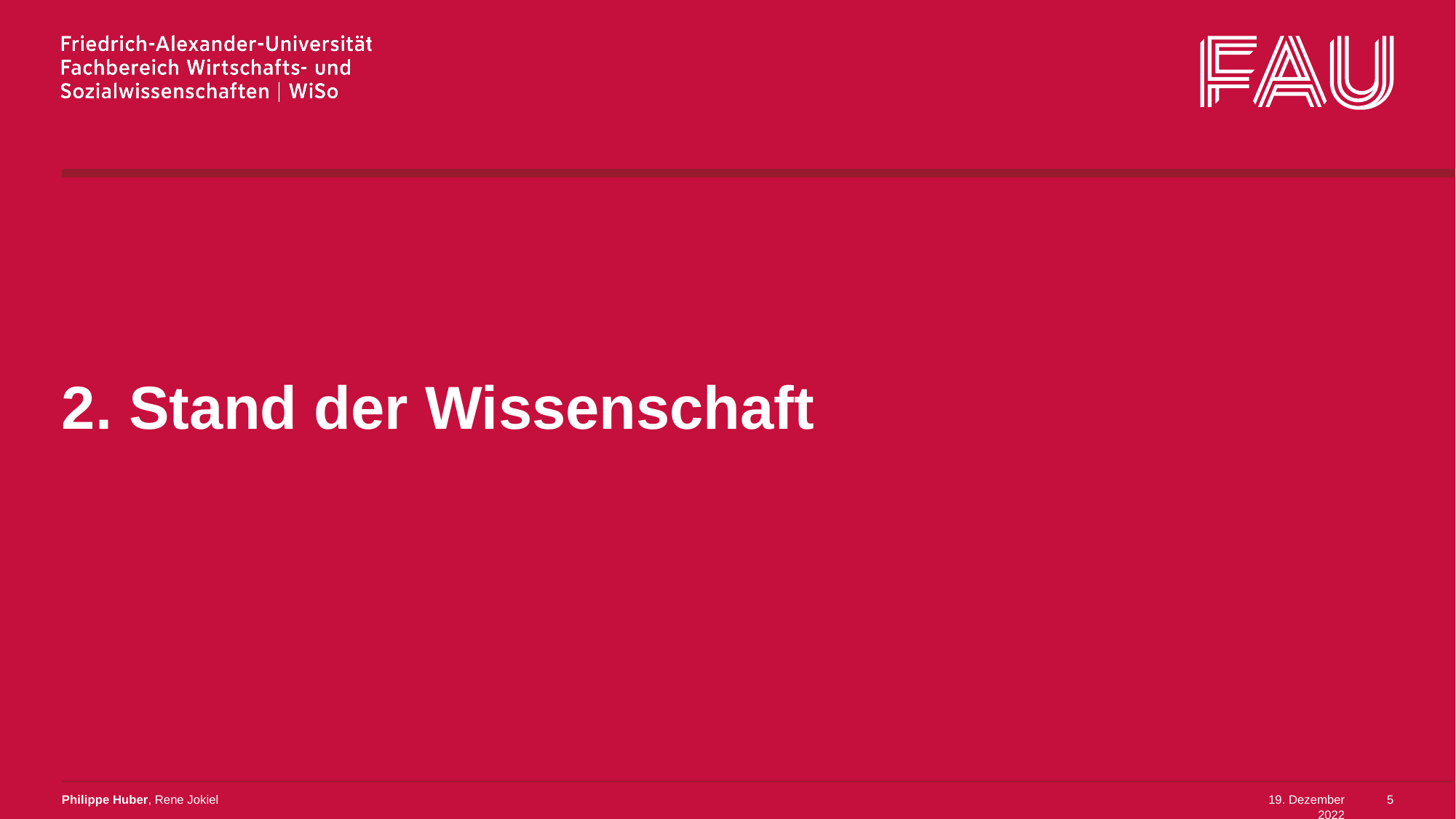

# 2. Stand der Wissenschaft
Philippe Huber, Rene Jokiel
19. Dezember 2022
5